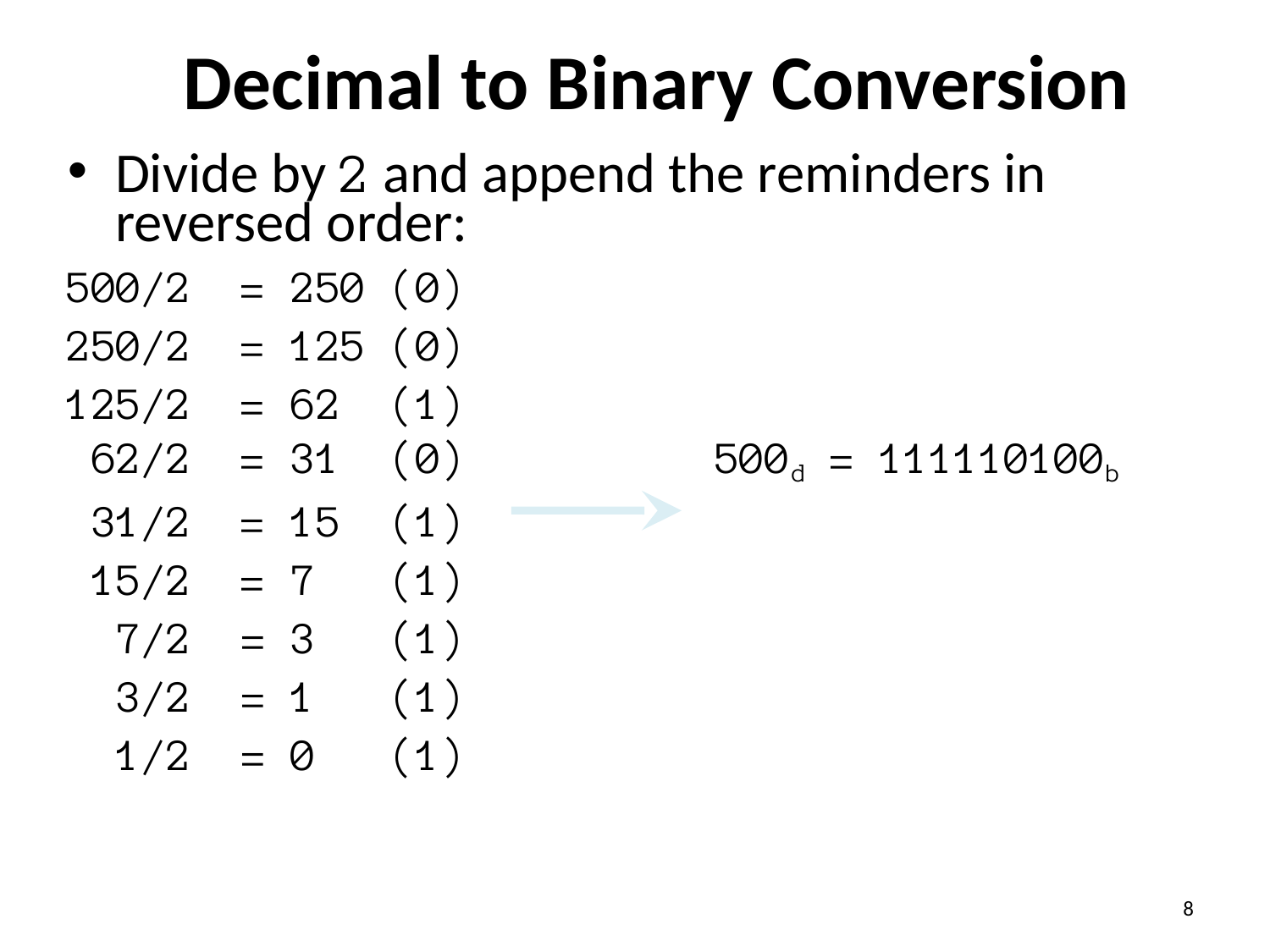

# Decimal to Binary Conversion
Divide by 2 and append the reminders in reversed order:
500/2  = 250 (0)
250/2  = 125 (0)
125/2  = 62  (1)
 62/2  = 31  (0)          500d = 111110100b
 31/2  = 15  (1)
 15/2  = 7   (1)
  7/2  = 3   (1)
  3/2  = 1   (1)
  1/2  = 0   (1)

8